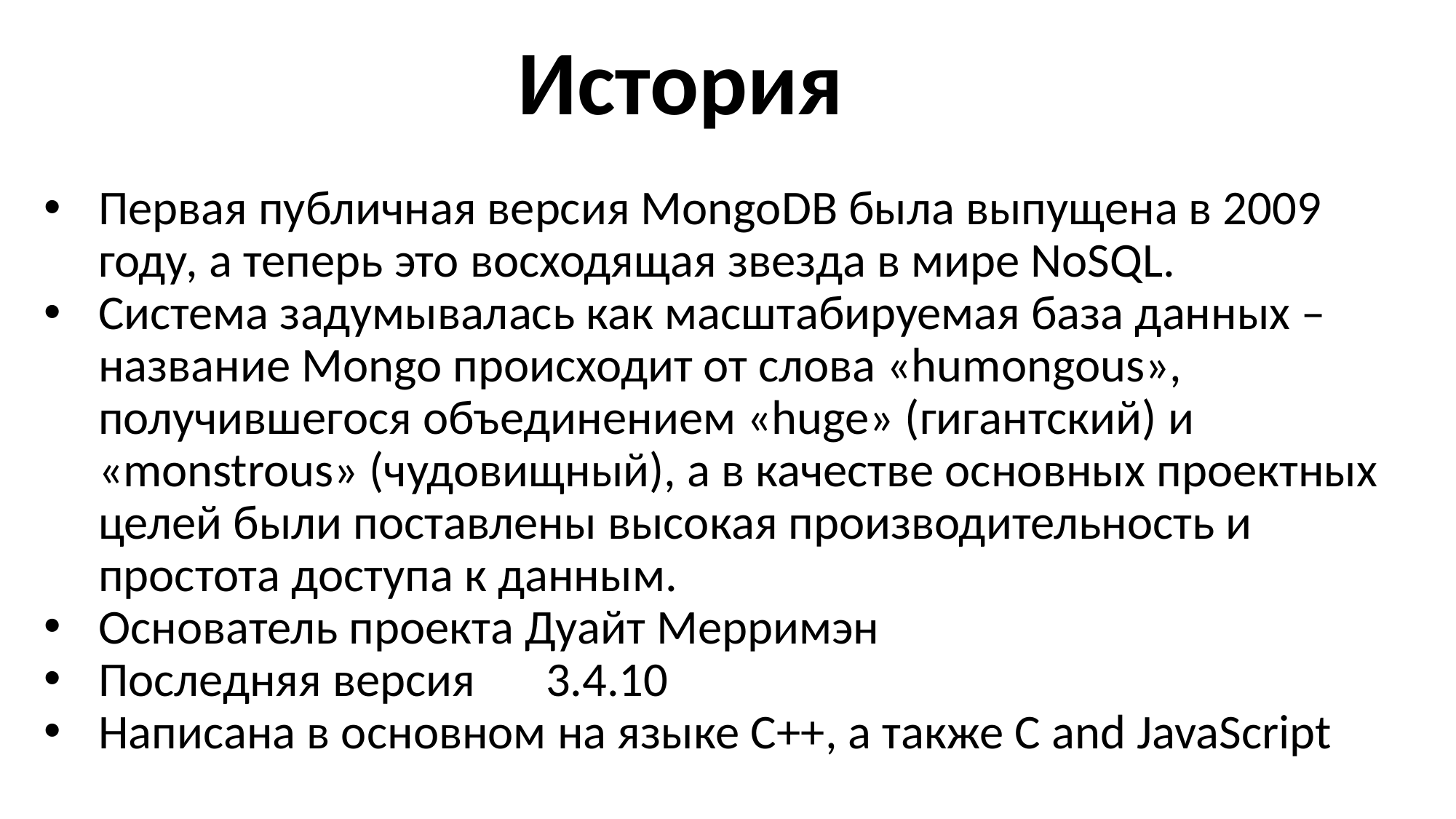

Первая публичная версия MongoDB была выпущена в 2009 году, а теперь это восходящая звезда в мире NoSQL.
Система задумывалась как масштабируемая база данных – название Mongo происходит от слова «humongous», получившегося объединением «huge» (гигантский) и «monstrous» (чудовищный), а в качестве основных проектных целей были поставлены высокая производительность и простота доступа к данным.
Основатель проекта Дуайт Мерримэн
Последняя версия	 3.4.10
Написана в основном на языке C++, а также C and JavaScript

История